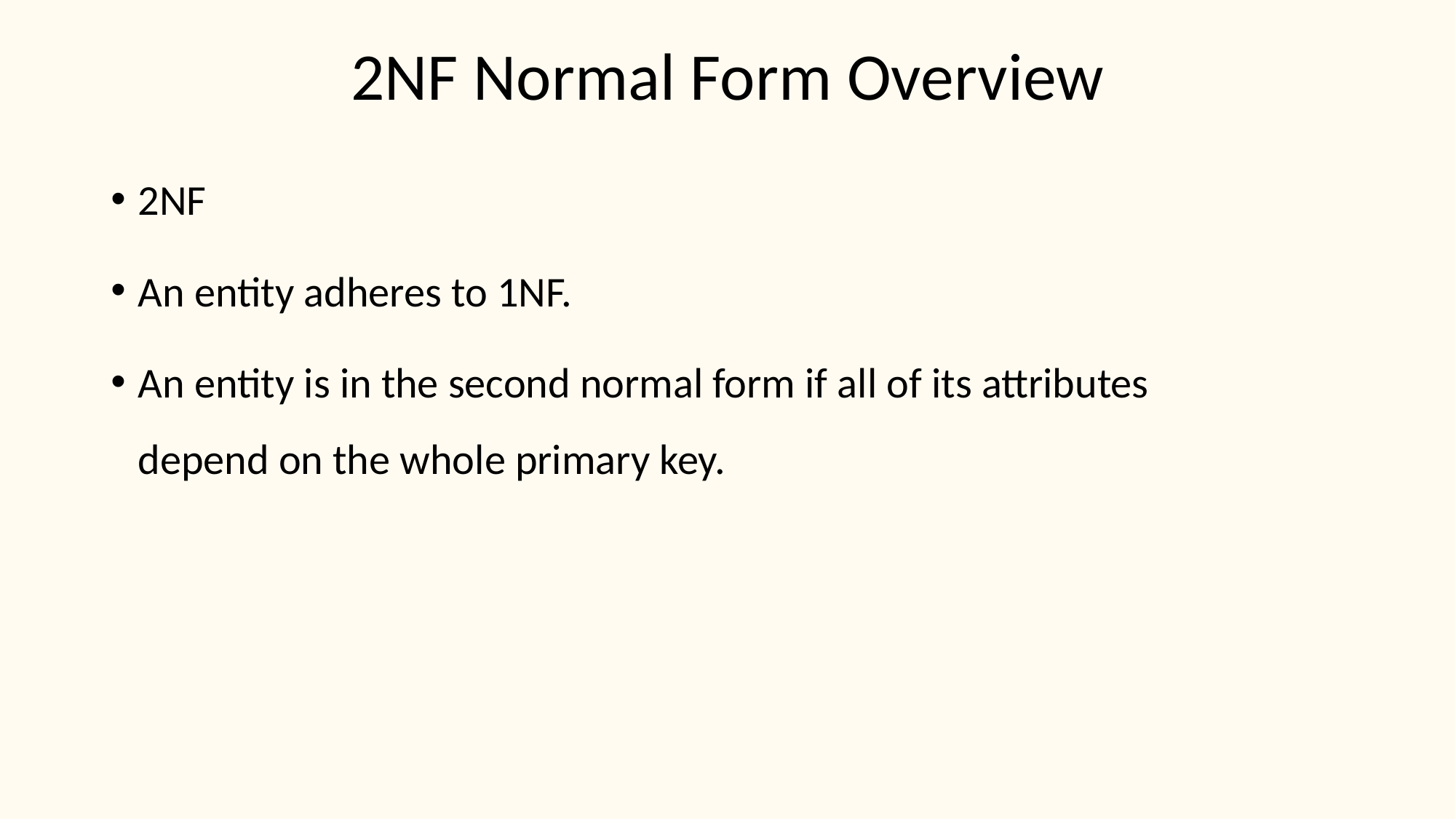

# 2NF Normal Form Overview
2NF
An entity adheres to 1NF.
An entity is in the second normal form if all of its attributes
depend on the whole primary key.